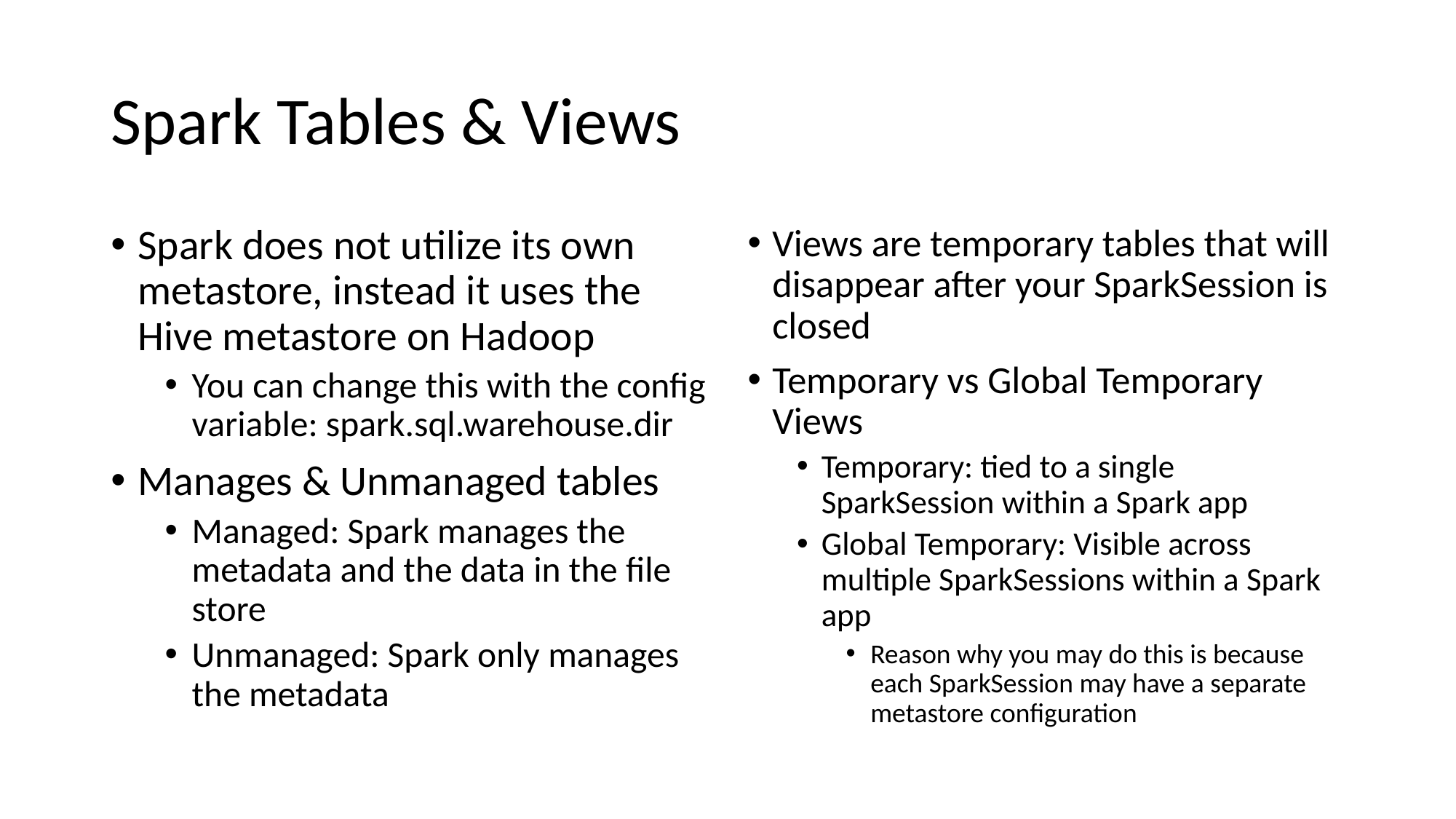

# Spark Tables & Views
Spark does not utilize its own metastore, instead it uses the Hive metastore on Hadoop
You can change this with the config variable: spark.sql.warehouse.dir
Manages & Unmanaged tables
Managed: Spark manages the metadata and the data in the file store
Unmanaged: Spark only manages the metadata

Views are temporary tables that will disappear after your SparkSession is closed
Temporary vs Global Temporary Views
Temporary: tied to a single SparkSession within a Spark app
Global Temporary: Visible across multiple SparkSessions within a Spark app
Reason why you may do this is because each SparkSession may have a separate metastore configuration